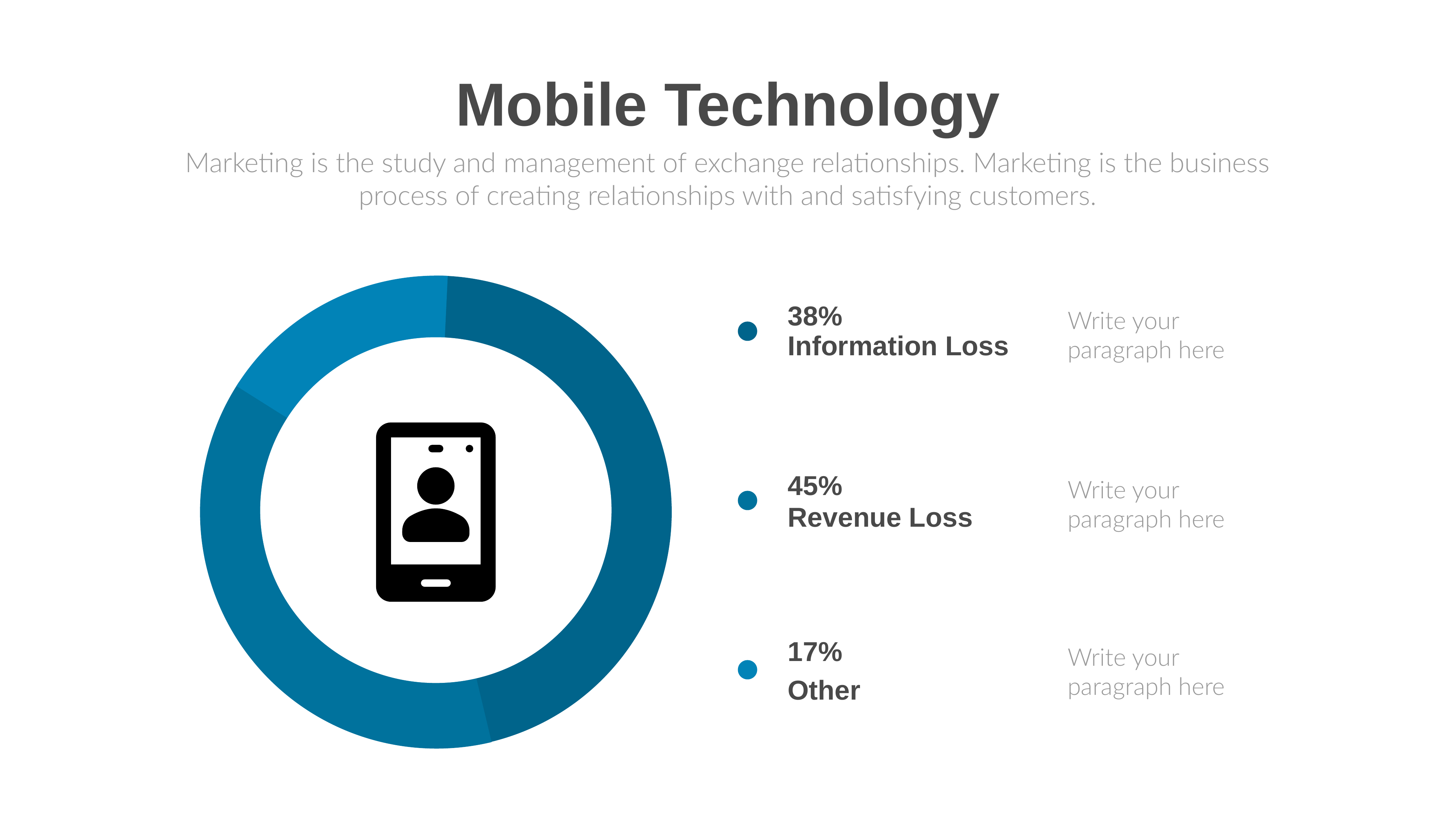

Mobile Technology
Marketing is the study and management of exchange relationships. Marketing is the business process of creating relationships with and satisfying customers.

38%
Write your paragraph here

Information Loss

45%

Write your paragraph here

Revenue Loss

17%
Write your paragraph here

Other